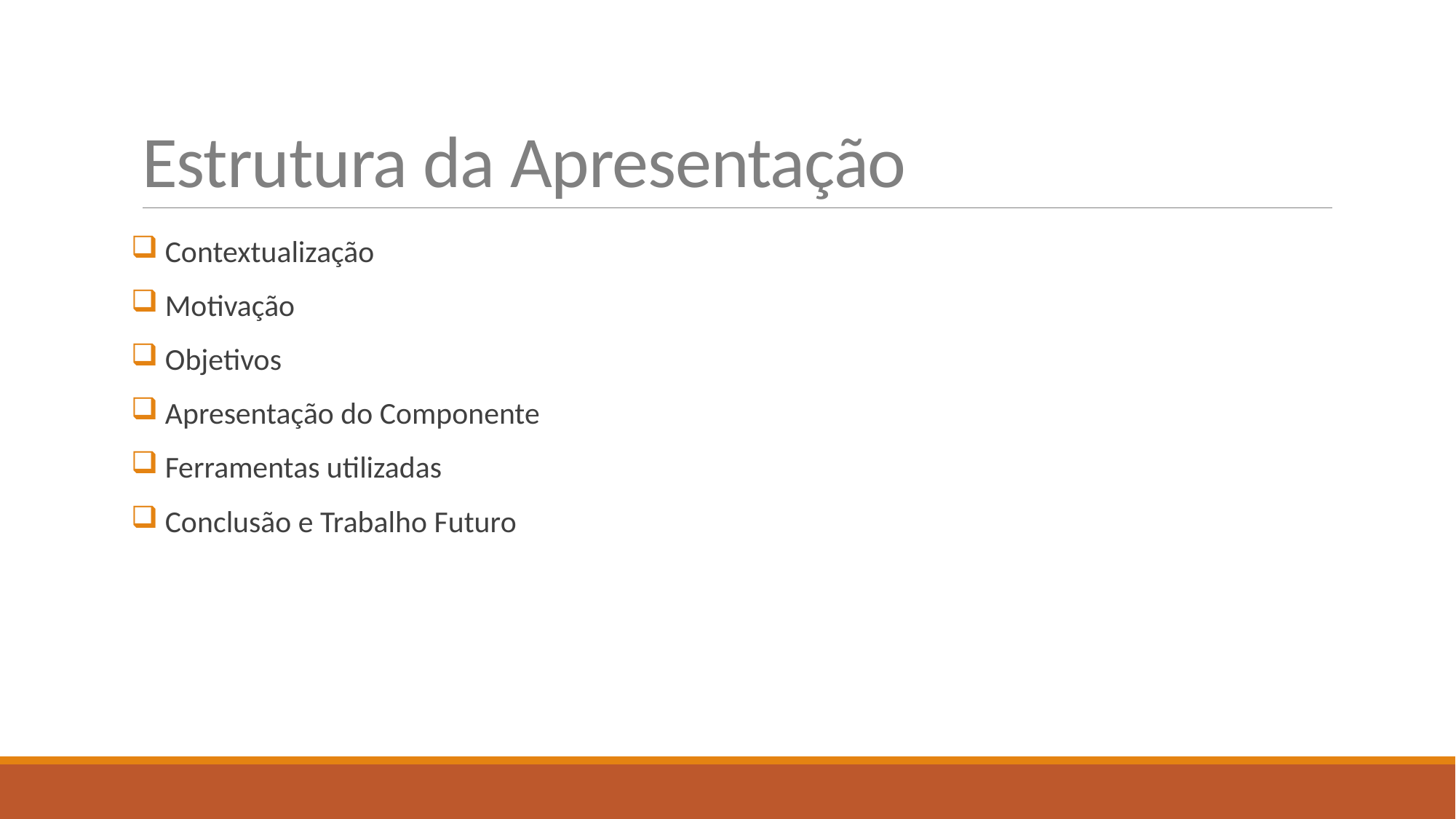

# Estrutura da Apresentação
 Contextualização
 Motivação
 Objetivos
 Apresentação do Componente
 Ferramentas utilizadas
 Conclusão e Trabalho Futuro